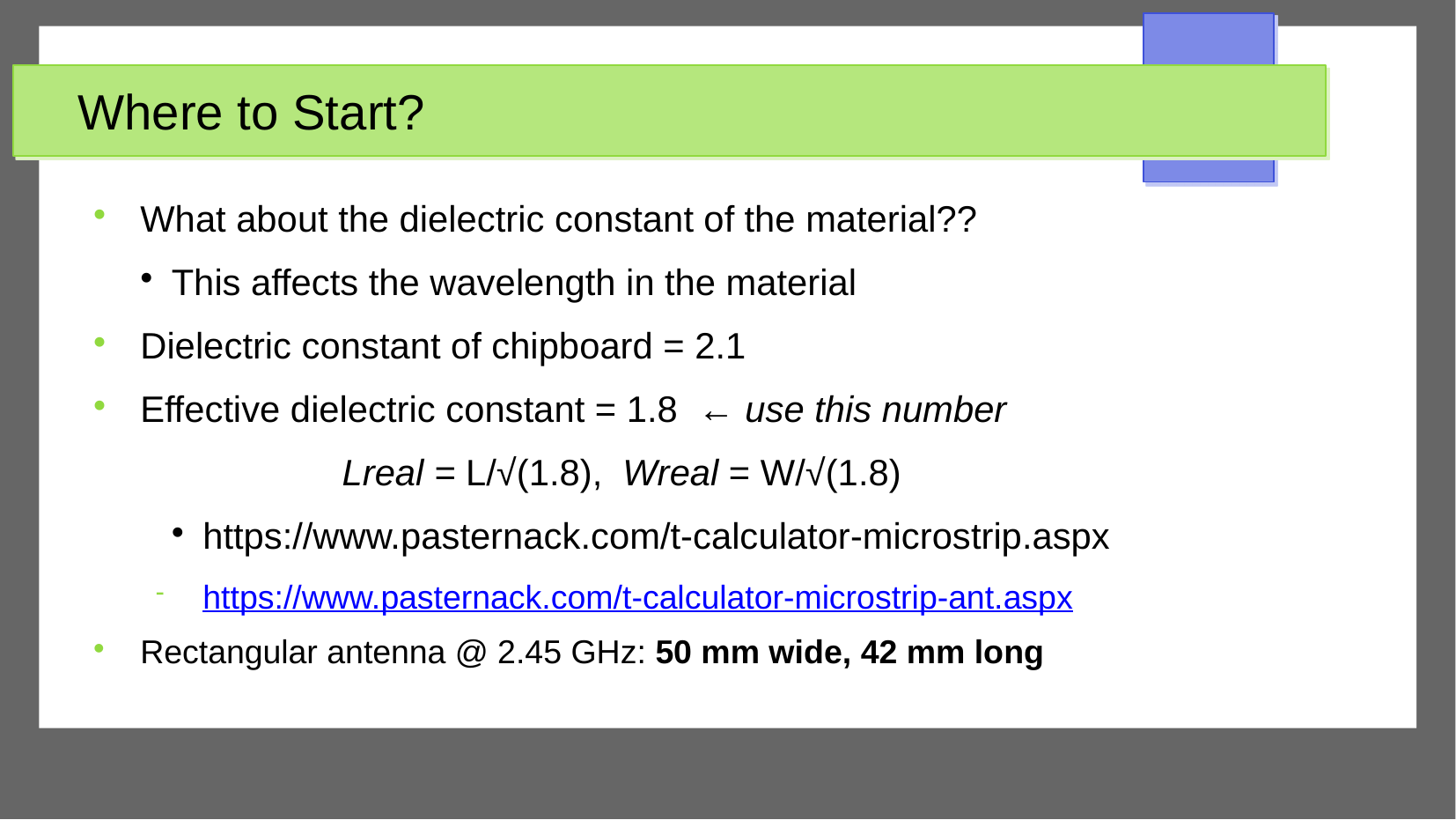

Where to Start?
What about the dielectric constant of the material??
This affects the wavelength in the material
Dielectric constant of chipboard = 2.1
Effective dielectric constant = 1.8  ← use this number
		Lreal = L/√(1.8),  Wreal = W/√(1.8)
https://www.pasternack.com/t-calculator-microstrip.aspx
https://www.pasternack.com/t-calculator-microstrip-ant.aspx
Rectangular antenna @ 2.45 GHz: 50 mm wide, 42 mm long